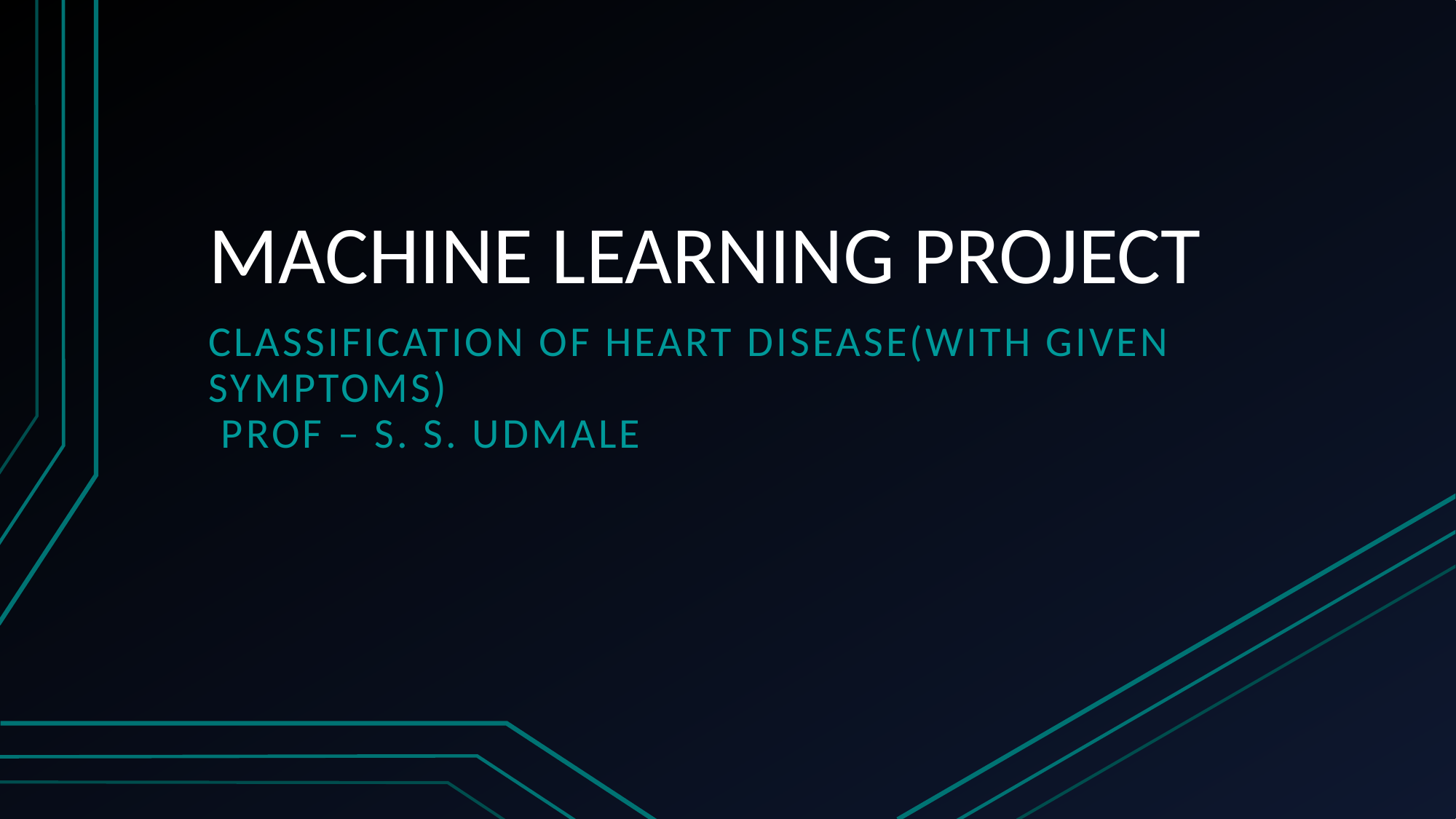

# MACHINE LEARNING PROJECT
CLASSIFICATION OF HEART DISEASE(WITH GIVEN SYMPTOMS)
 Prof – S. S. Udmale